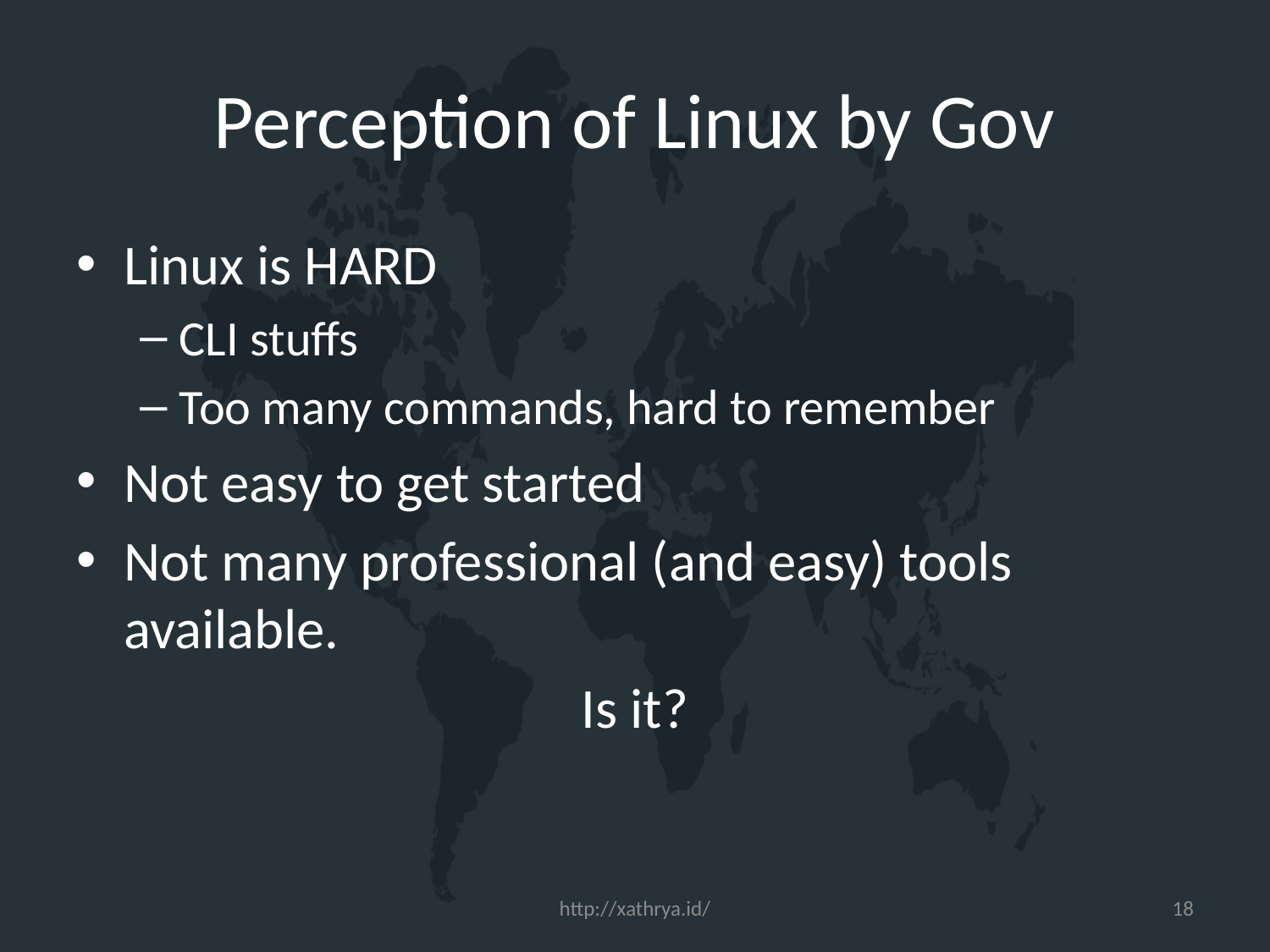

# Perception of Linux by Gov
Linux is HARD
CLI stuffs
Too many commands, hard to remember
Not easy to get started
Not many professional (and easy) tools available.
Is it?
http://xathrya.id/
18